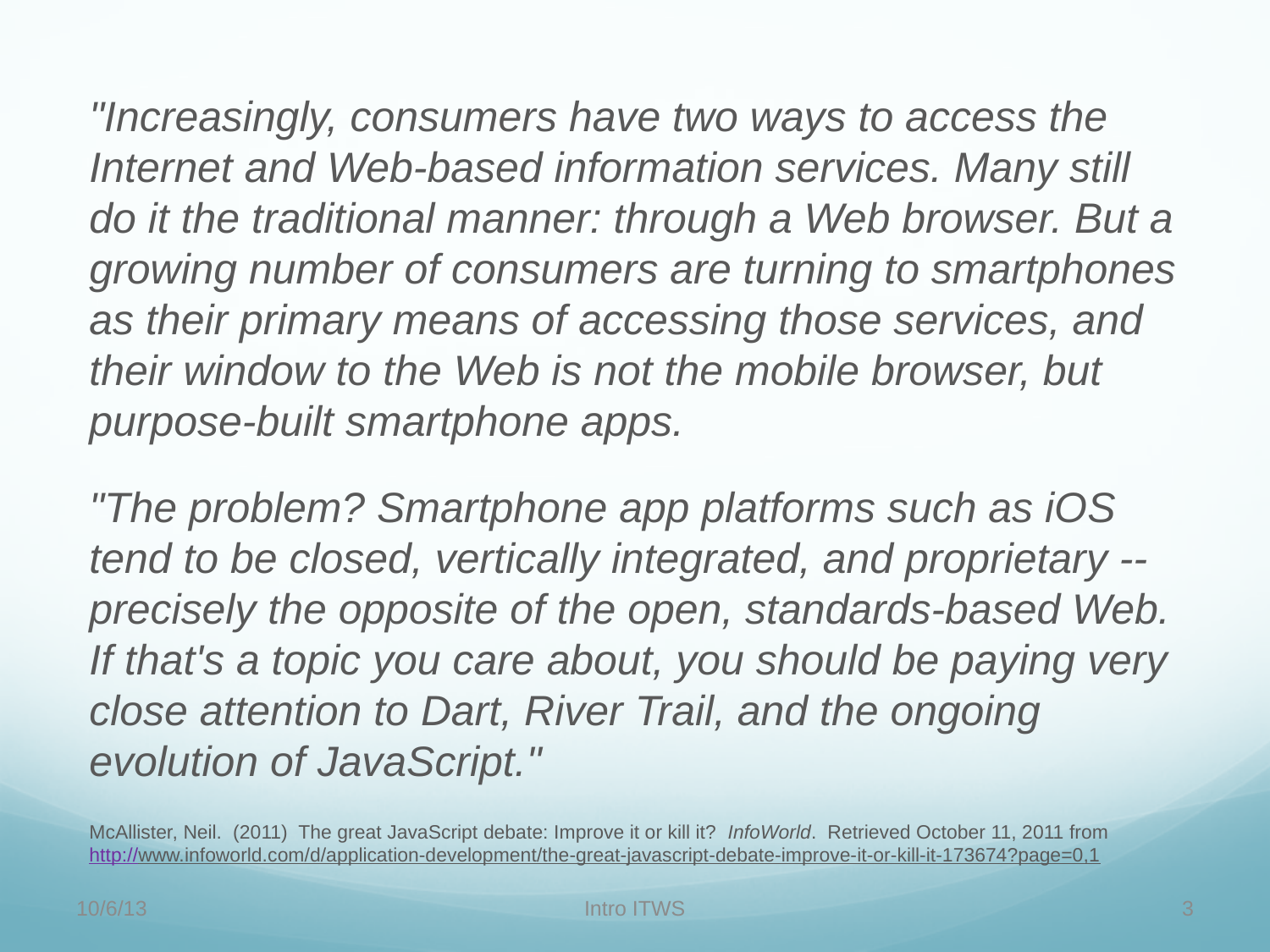

"Increasingly, consumers have two ways to access the Internet and Web-based information services. Many still do it the traditional manner: through a Web browser. But a growing number of consumers are turning to smartphones as their primary means of accessing those services, and their window to the Web is not the mobile browser, but purpose-built smartphone apps.
"The problem? Smartphone app platforms such as iOS tend to be closed, vertically integrated, and proprietary -- precisely the opposite of the open, standards-based Web. If that's a topic you care about, you should be paying very close attention to Dart, River Trail, and the ongoing evolution of JavaScript."
McAllister, Neil.  (2011)  The great JavaScript debate: Improve it or kill it?  InfoWorld.  Retrieved October 11, 2011 from
http://www.infoworld.com/d/application-development/the-great-javascript-debate-improve-it-or-kill-it-173674?page=0,1
10/6/13
Intro ITWS
3